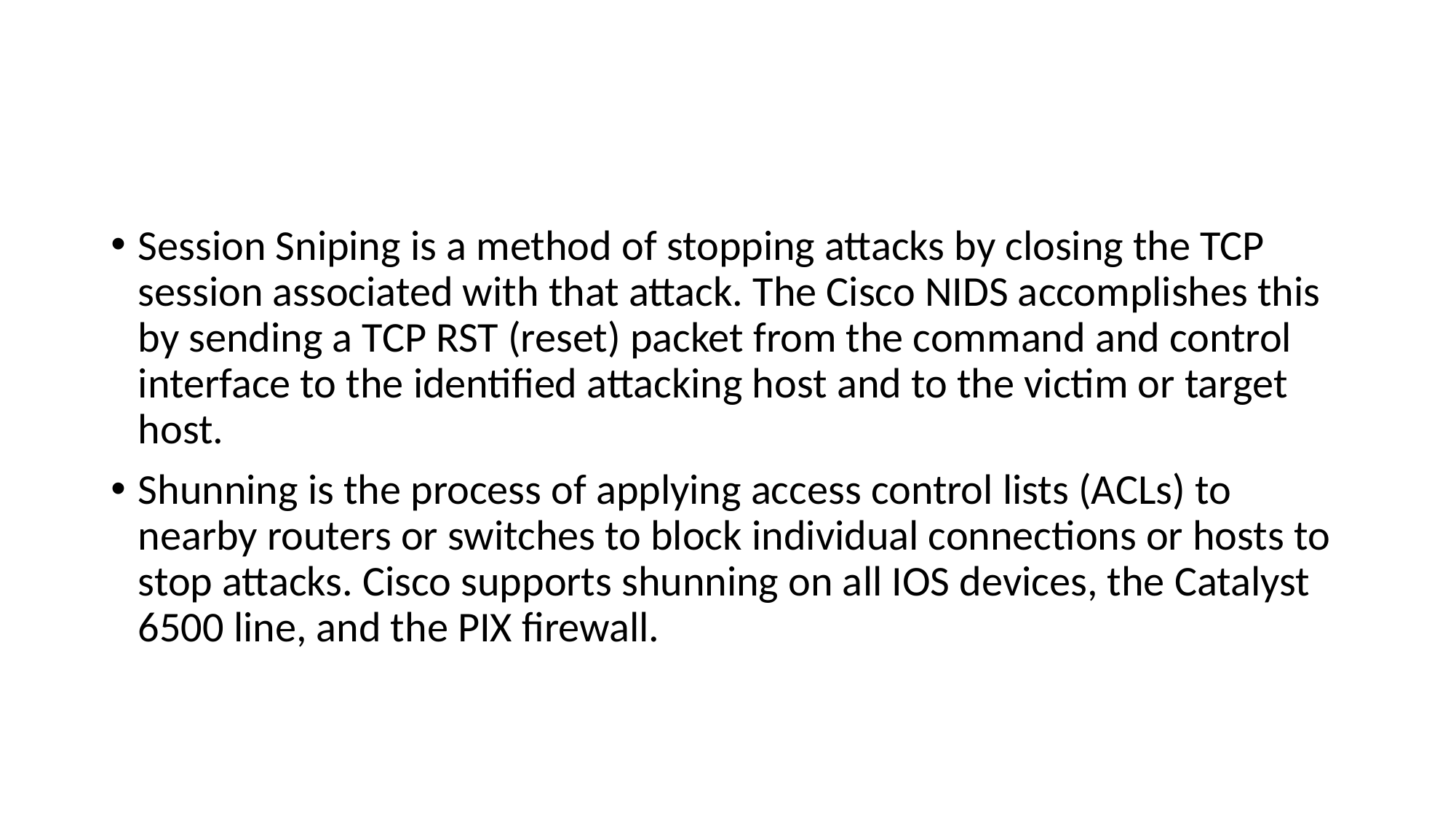

#
Session Sniping is a method of stopping attacks by closing the TCP session associated with that attack. The Cisco NIDS accomplishes this by sending a TCP RST (reset) packet from the command and control interface to the identified attacking host and to the victim or target host.
Shunning is the process of applying access control lists (ACLs) to nearby routers or switches to block individual connections or hosts to stop attacks. Cisco supports shunning on all IOS devices, the Catalyst 6500 line, and the PIX firewall.